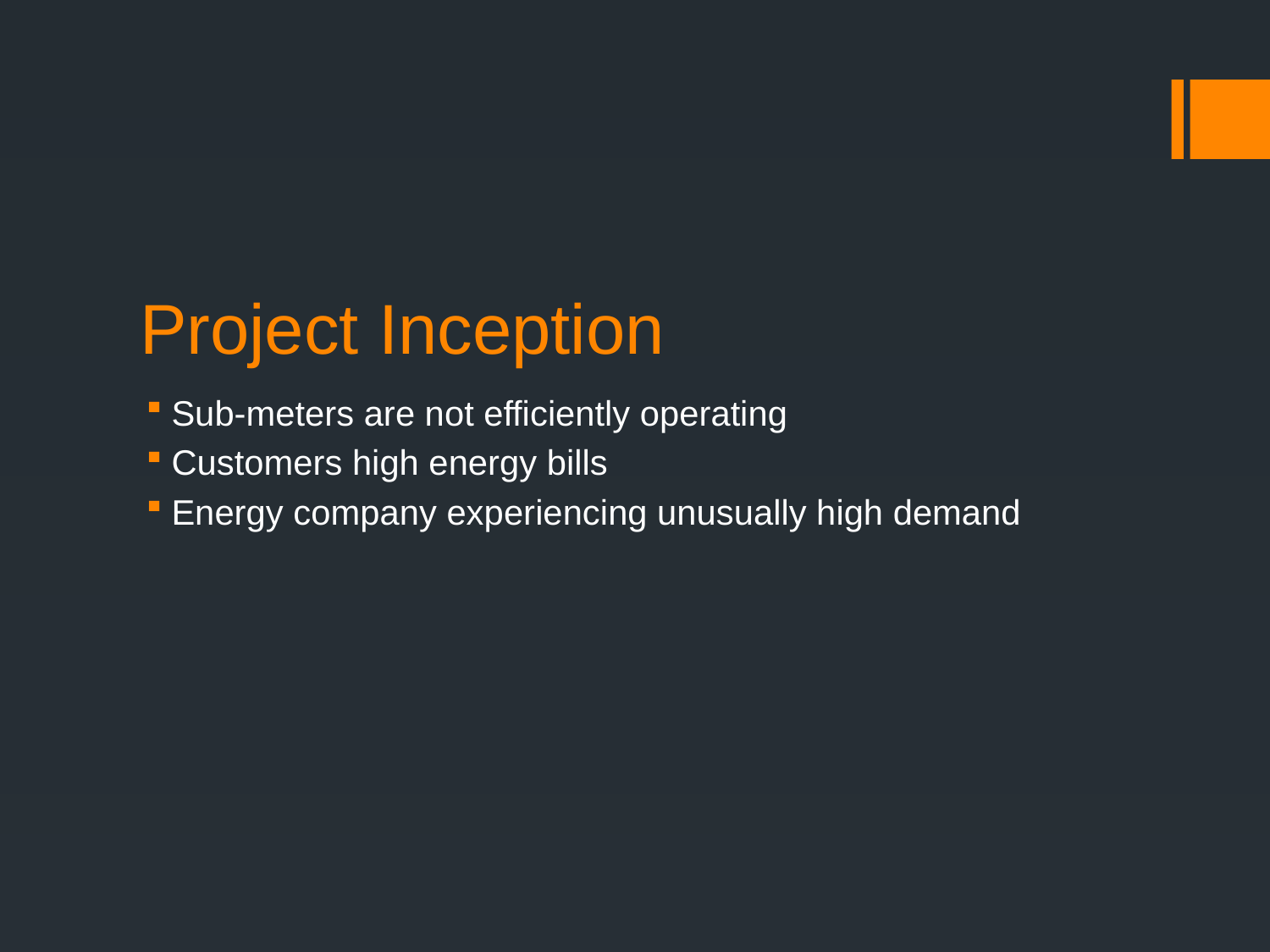

# Project Inception
Sub-meters are not efficiently operating
Customers high energy bills
Energy company experiencing unusually high demand